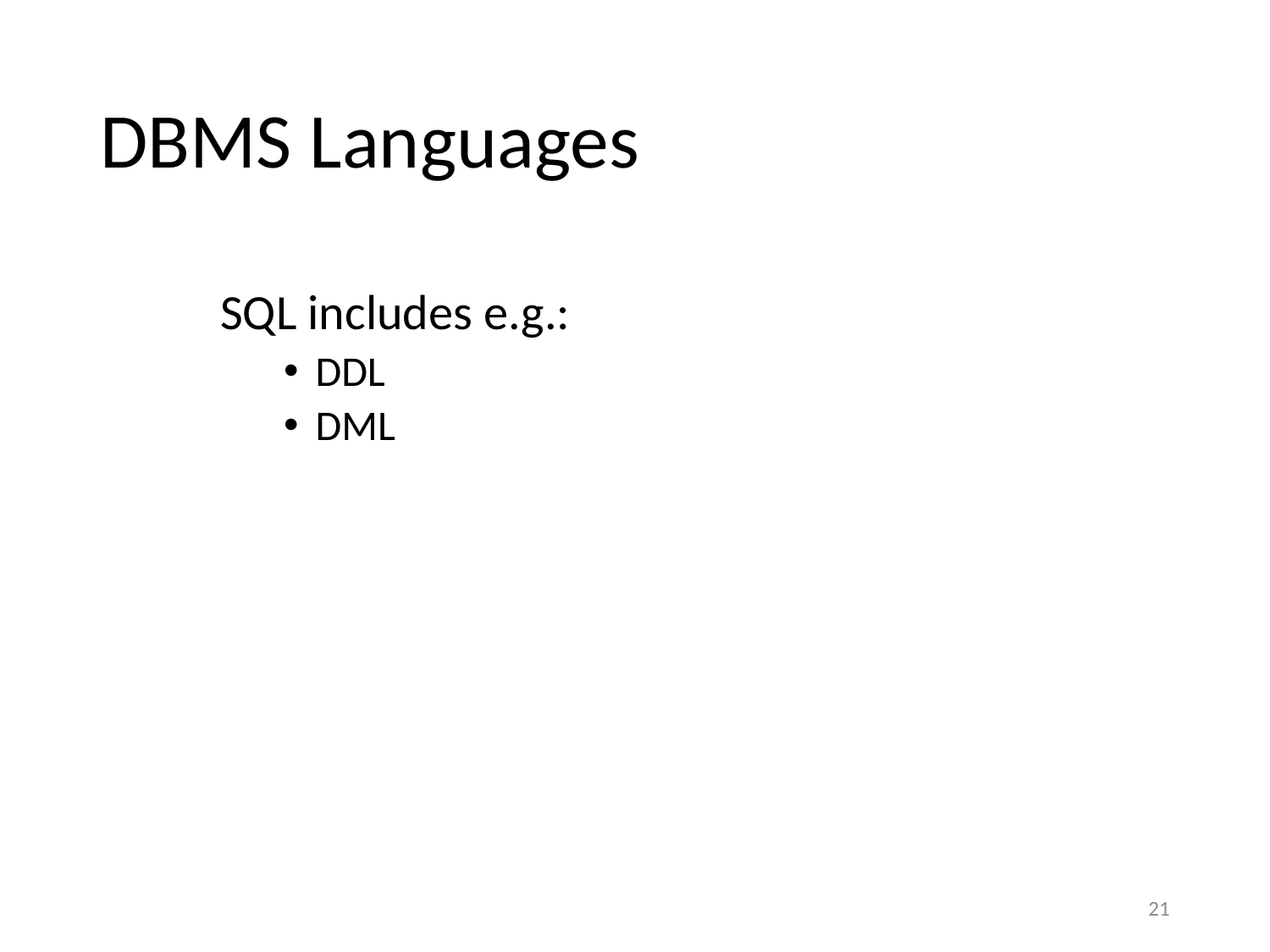

# DBMS Languages
SQL includes e.g.:
DDL
DML

21